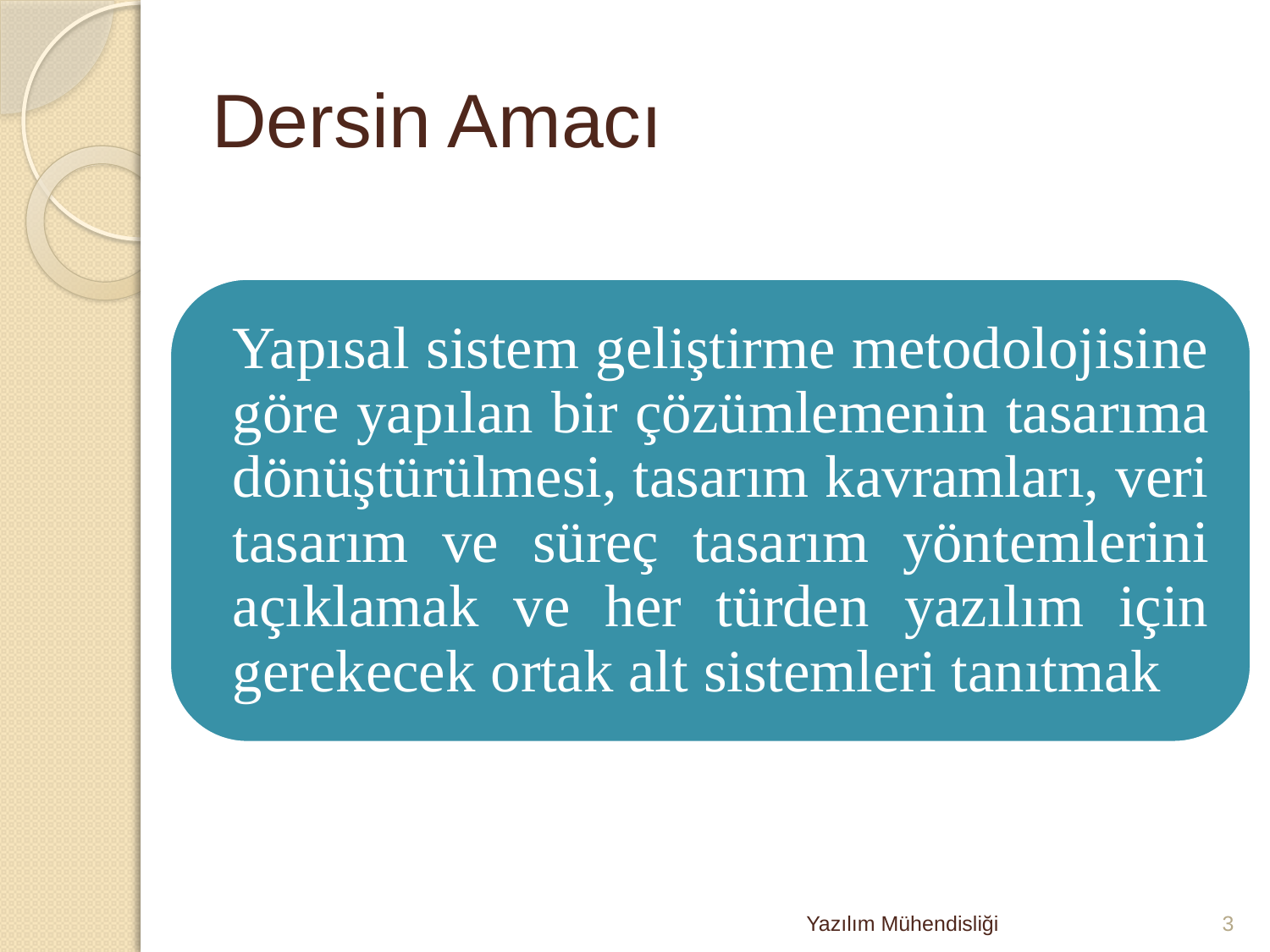

# Dersin Amacı
Yapısal sistem geliştirme metodolojisine göre yapılan bir çözümlemenin tasarıma dönüştürülmesi, tasarım kavramları, veri tasarım ve süreç tasarım yöntemlerini açıklamak ve her türden yazılım için gerekecek ortak alt sistemleri tanıtmak
Yazılım Mühendisliği
3